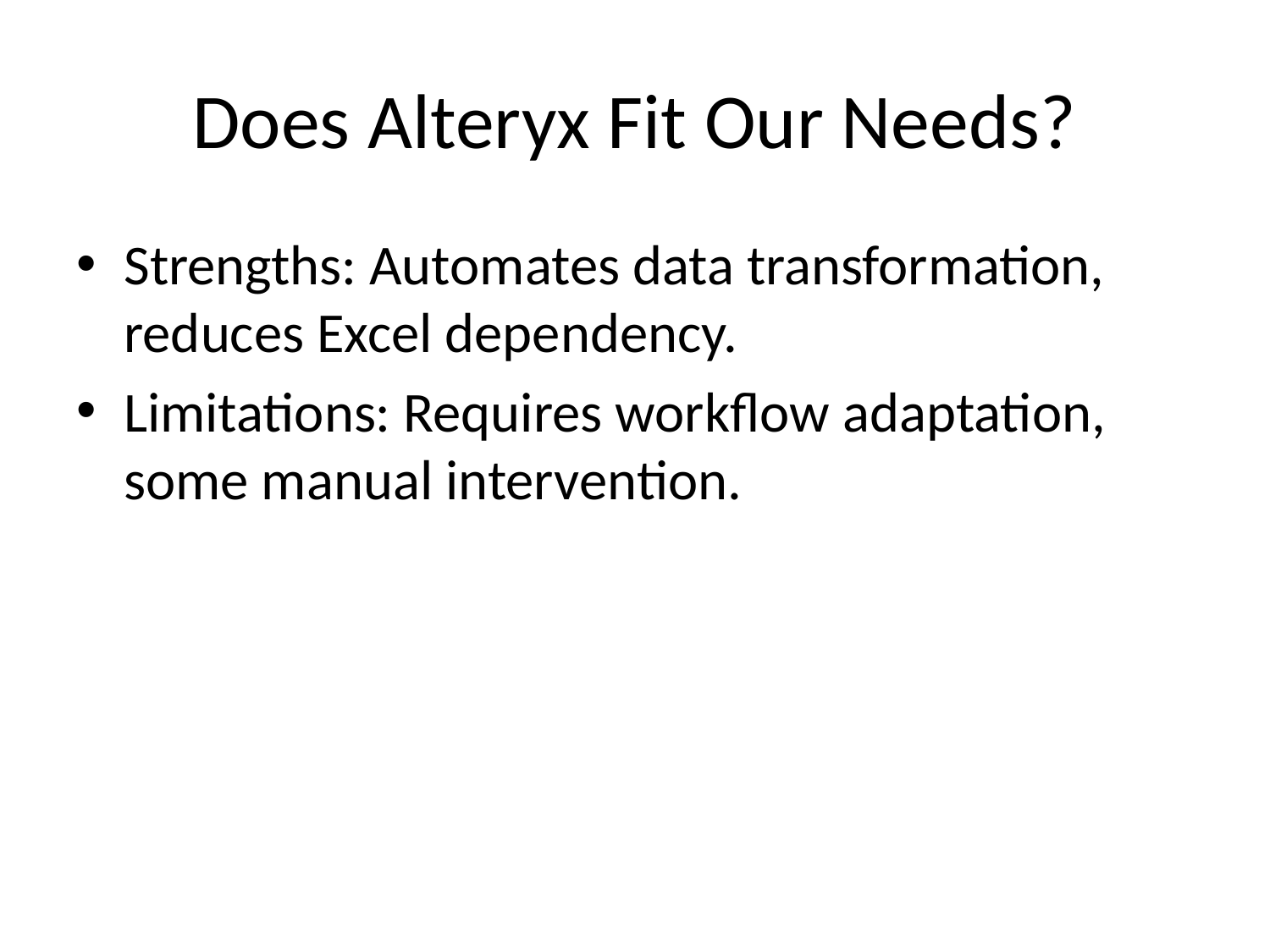

# Does Alteryx Fit Our Needs?
Strengths: Automates data transformation, reduces Excel dependency.
Limitations: Requires workflow adaptation, some manual intervention.